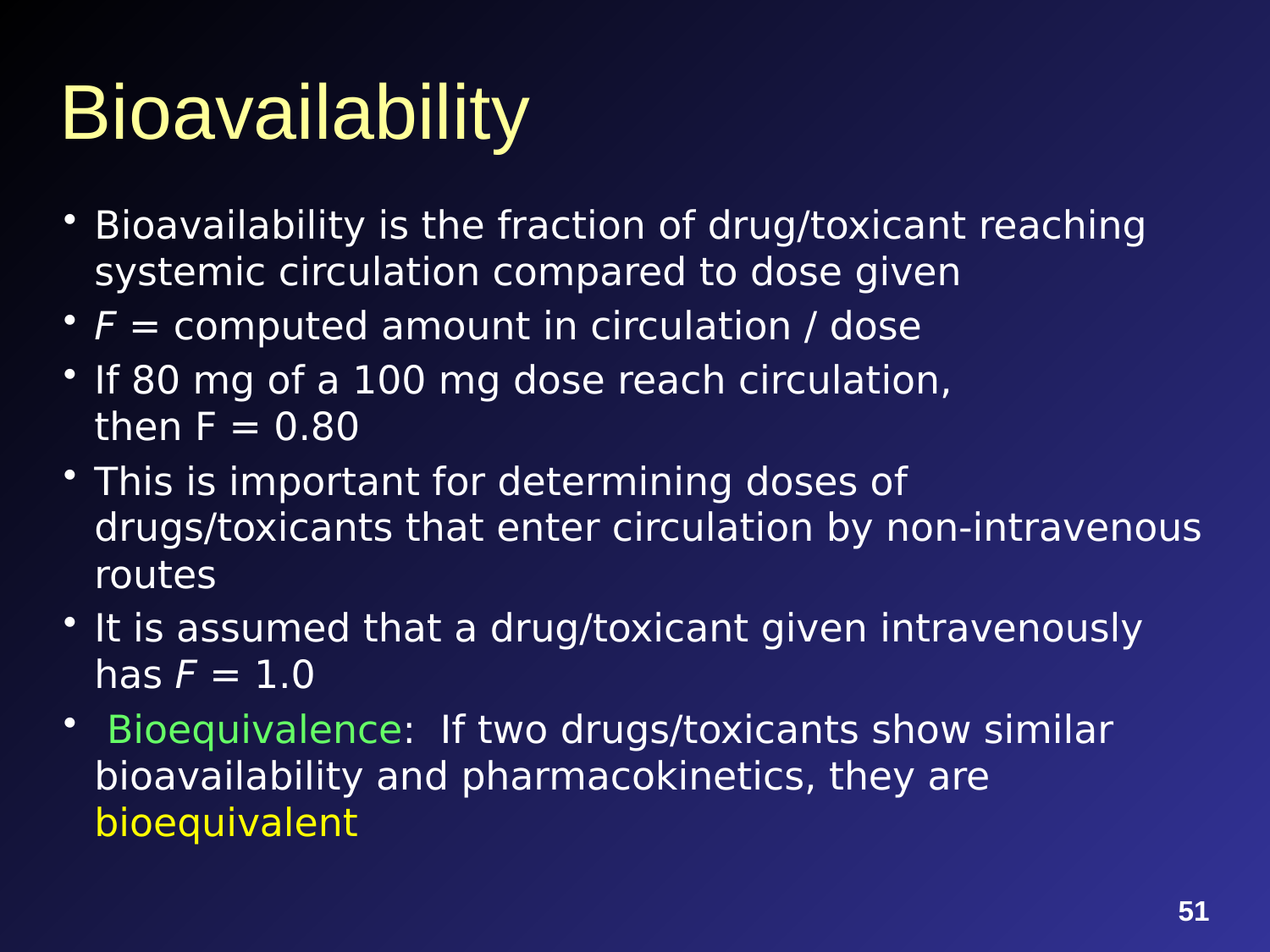

# Bioavailability
Bioavailability is the fraction of drug/toxicant reaching systemic circulation compared to dose given
F = computed amount in circulation / dose
If 80 mg of a 100 mg dose reach circulation,
then F = 0.80
This is important for determining doses of drugs/toxicants that enter circulation by non-intravenous routes
It is assumed that a drug/toxicant given intravenously has F = 1.0
 Bioequivalence:  If two drugs/toxicants show similar bioavailability and pharmacokinetics, they are bioequivalent

51